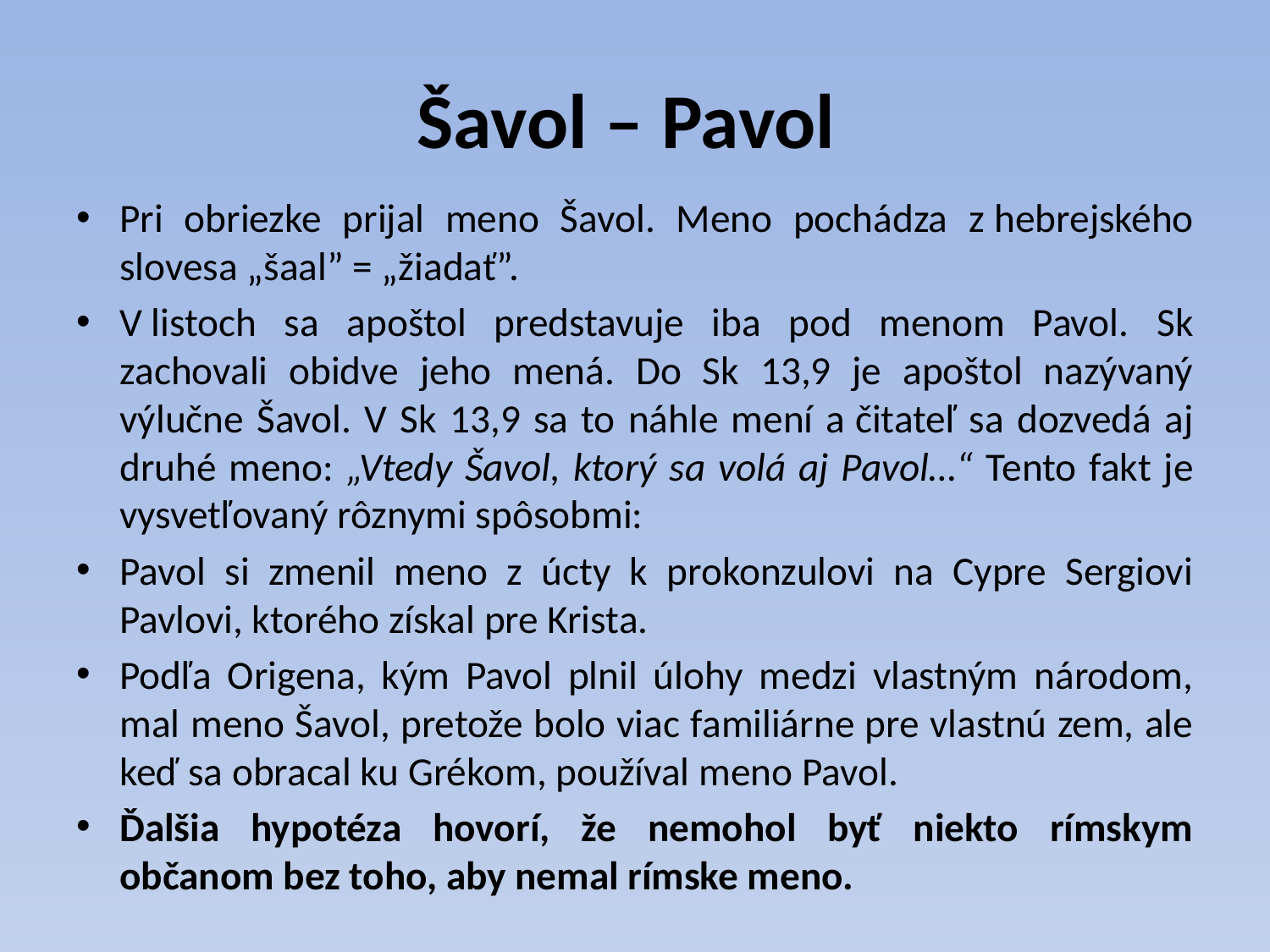

# Šavol – Pavol
Pri obriezke prijal meno Šavol. Meno pochádza z hebrejského slovesa „šaal” = „žiadať”.
V listoch sa apoštol predstavuje iba pod menom Pavol. Sk zachovali obidve jeho mená. Do Sk 13,9 je apoštol nazývaný výlučne Šavol. V Sk 13,9 sa to náhle mení a čitateľ sa dozvedá aj druhé meno: „Vtedy Šavol, ktorý sa volá aj Pavol…“ Tento fakt je vysvetľovaný rôznymi spôsobmi:
Pavol si zmenil meno z úcty k prokonzulovi na Cypre Sergiovi Pavlovi, ktorého získal pre Krista.
Podľa Origena, kým Pavol plnil úlohy medzi vlastným národom, mal meno Šavol, pretože bolo viac familiárne pre vlastnú zem, ale keď sa obracal ku Grékom, používal meno Pavol.
Ďalšia hypotéza hovorí, že nemohol byť niekto rímskym občanom bez toho, aby nemal rímske meno.